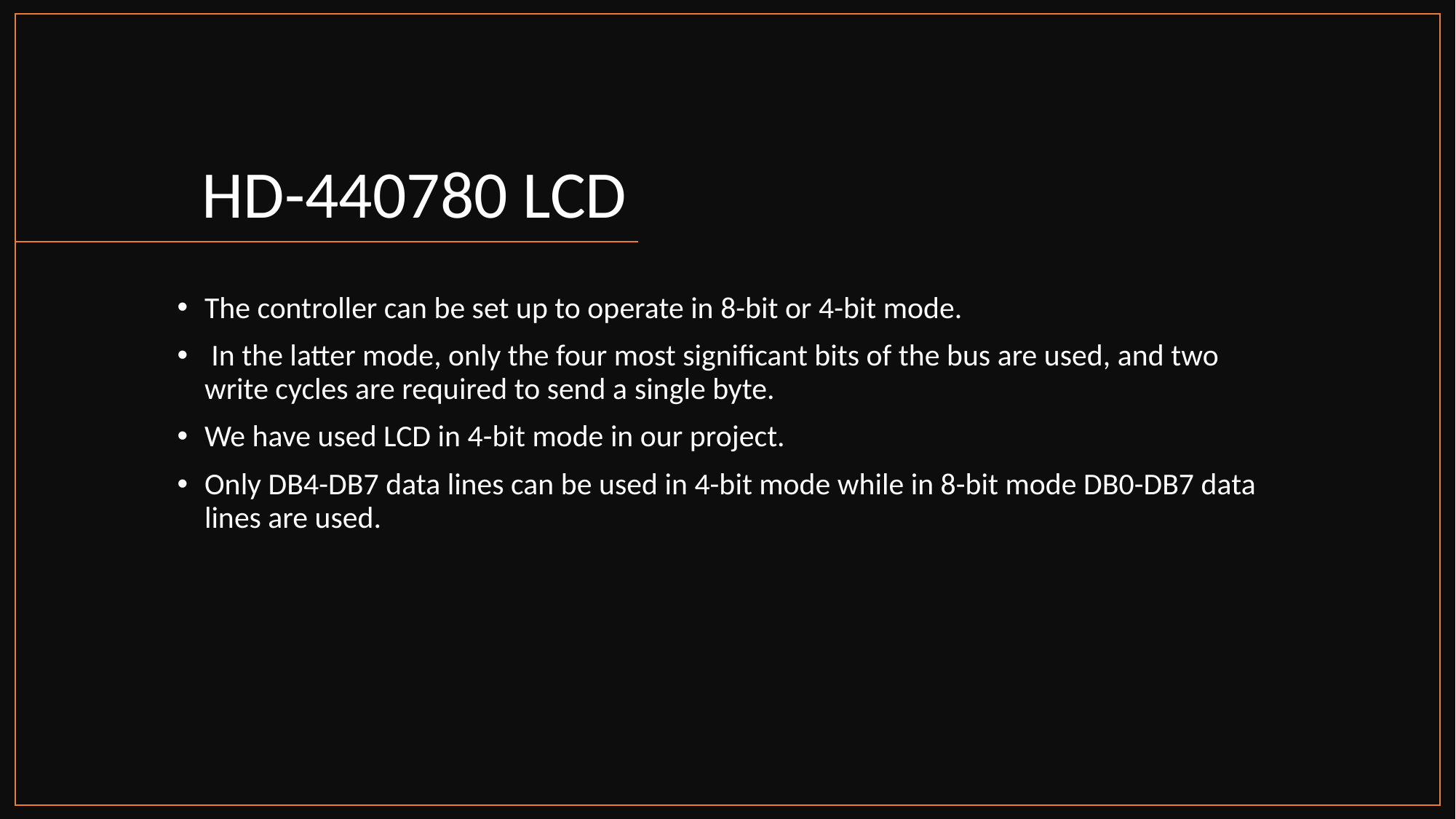

# HD-440780 LCD
The controller can be set up to operate in 8-bit or 4-bit mode.
 In the latter mode, only the four most significant bits of the bus are used, and two write cycles are required to send a single byte.
We have used LCD in 4-bit mode in our project.
Only DB4-DB7 data lines can be used in 4-bit mode while in 8-bit mode DB0-DB7 data lines are used.